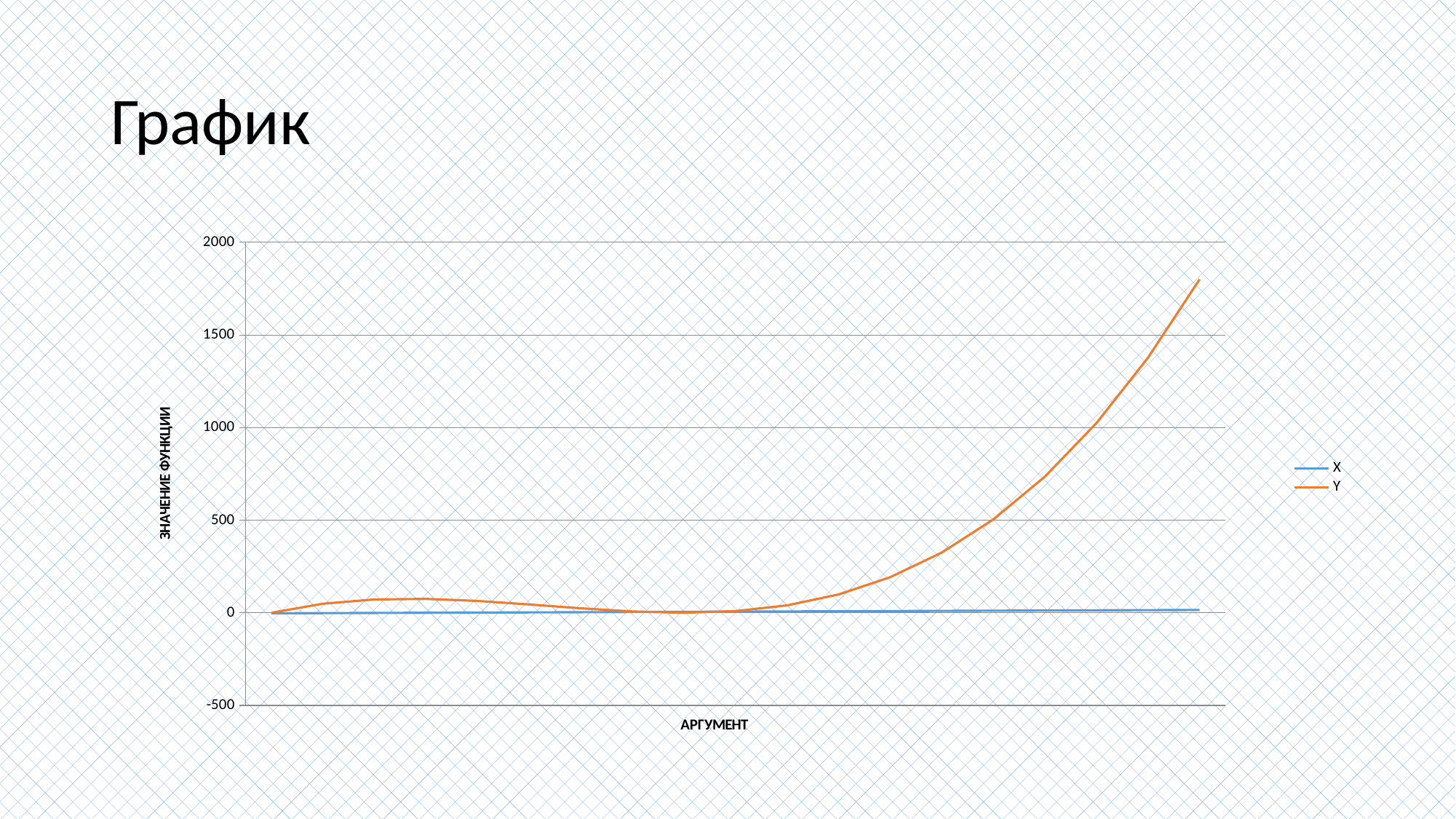

# График

### Chart

| Category | X | Y | Ряд 1 | Ряд 2 | Ряд 3 |
|---|---|---|---|---|---|
| Категория 1 | -3.0 | 0.0 | 4.3 | 2.4 | 2.0 |
| Категория 2 | -2.0 | 49.0 | 2.5 | 4.4 | 2.0 |
| Категория 3 | -1.0 | 72.0 | 3.5 | 1.8 | 3.0 |
| Категория 4 | 0.0 | 75.0 | 4.5 | 2.8 | 5.0 |